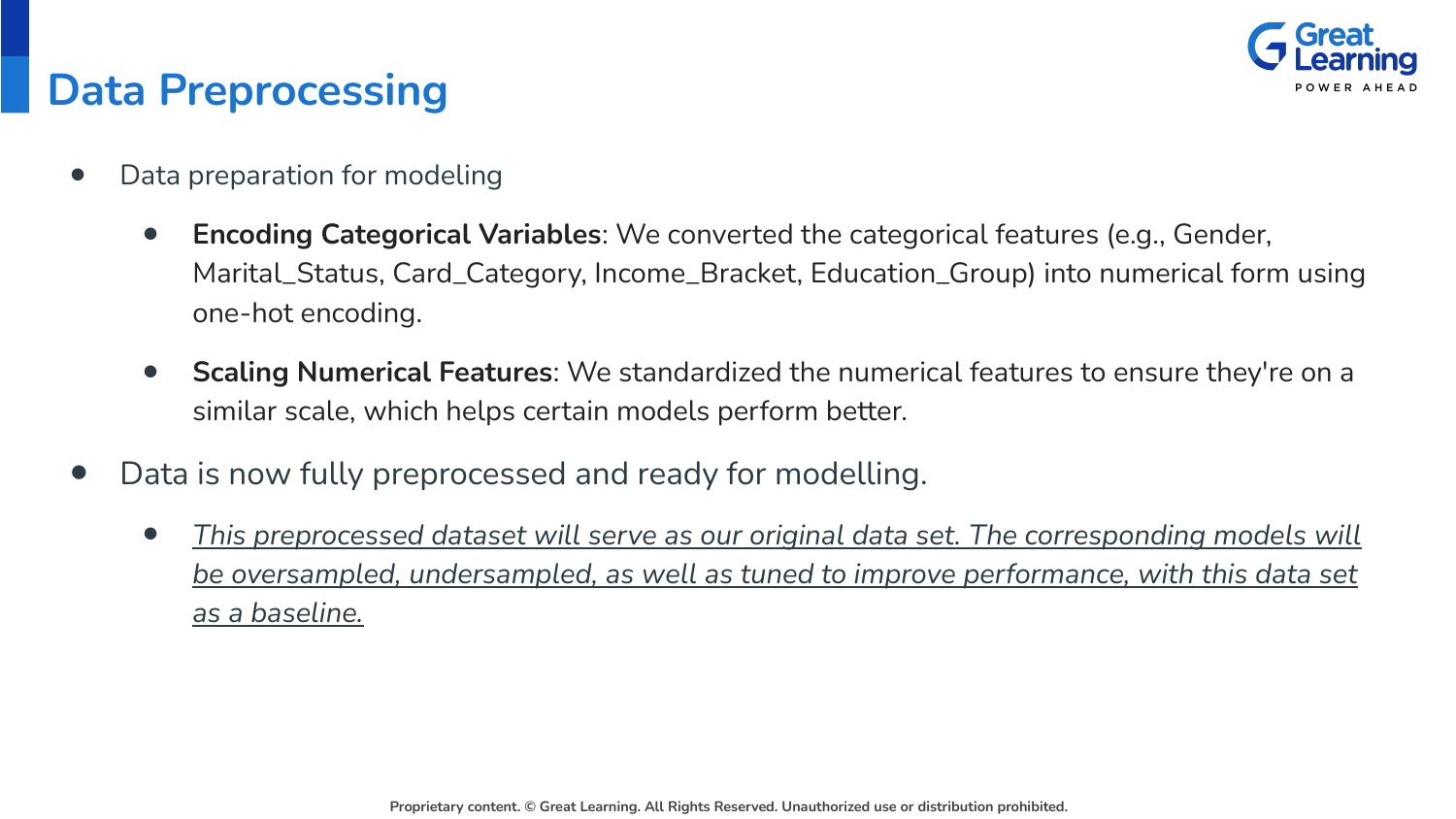

# Data Preprocessing
Data preparation for modeling
Encoding Categorical Variables: We converted the categorical features (e.g., Gender, Marital_Status, Card_Category, Income_Bracket, Education_Group) into numerical form using one-hot encoding.
Scaling Numerical Features: We standardized the numerical features to ensure they're on a similar scale, which helps certain models perform better.
Data is now fully preprocessed and ready for modelling.
This preprocessed dataset will serve as our original data set. The corresponding models will be oversampled, undersampled, as well as tuned to improve performance, with this data set as a baseline.